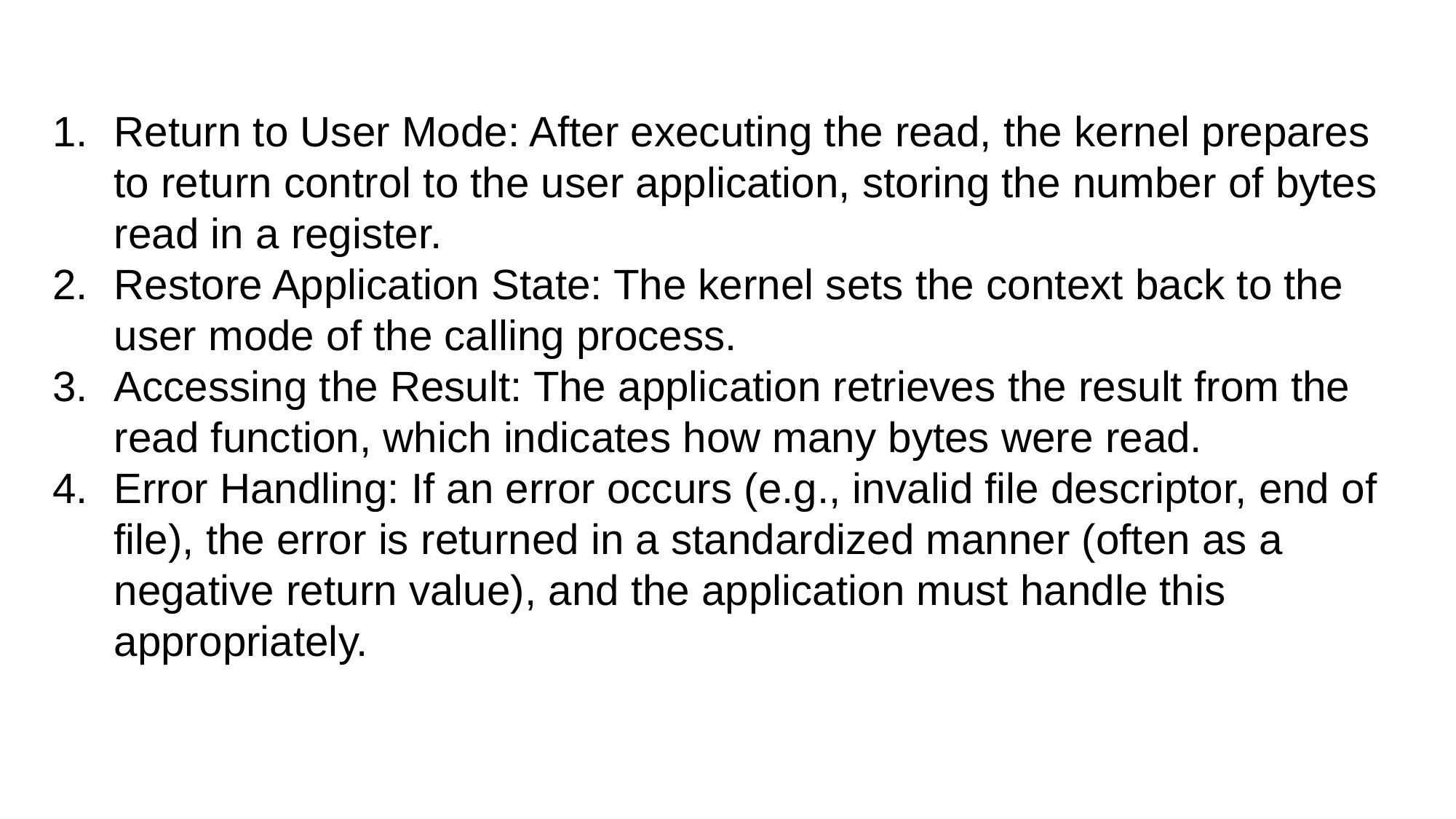

Return to User Mode: After executing the read, the kernel prepares to return control to the user application, storing the number of bytes read in a register.
Restore Application State: The kernel sets the context back to the user mode of the calling process.
Accessing the Result: The application retrieves the result from the read function, which indicates how many bytes were read.
Error Handling: If an error occurs (e.g., invalid file descriptor, end of file), the error is returned in a standardized manner (often as a negative return value), and the application must handle this appropriately.